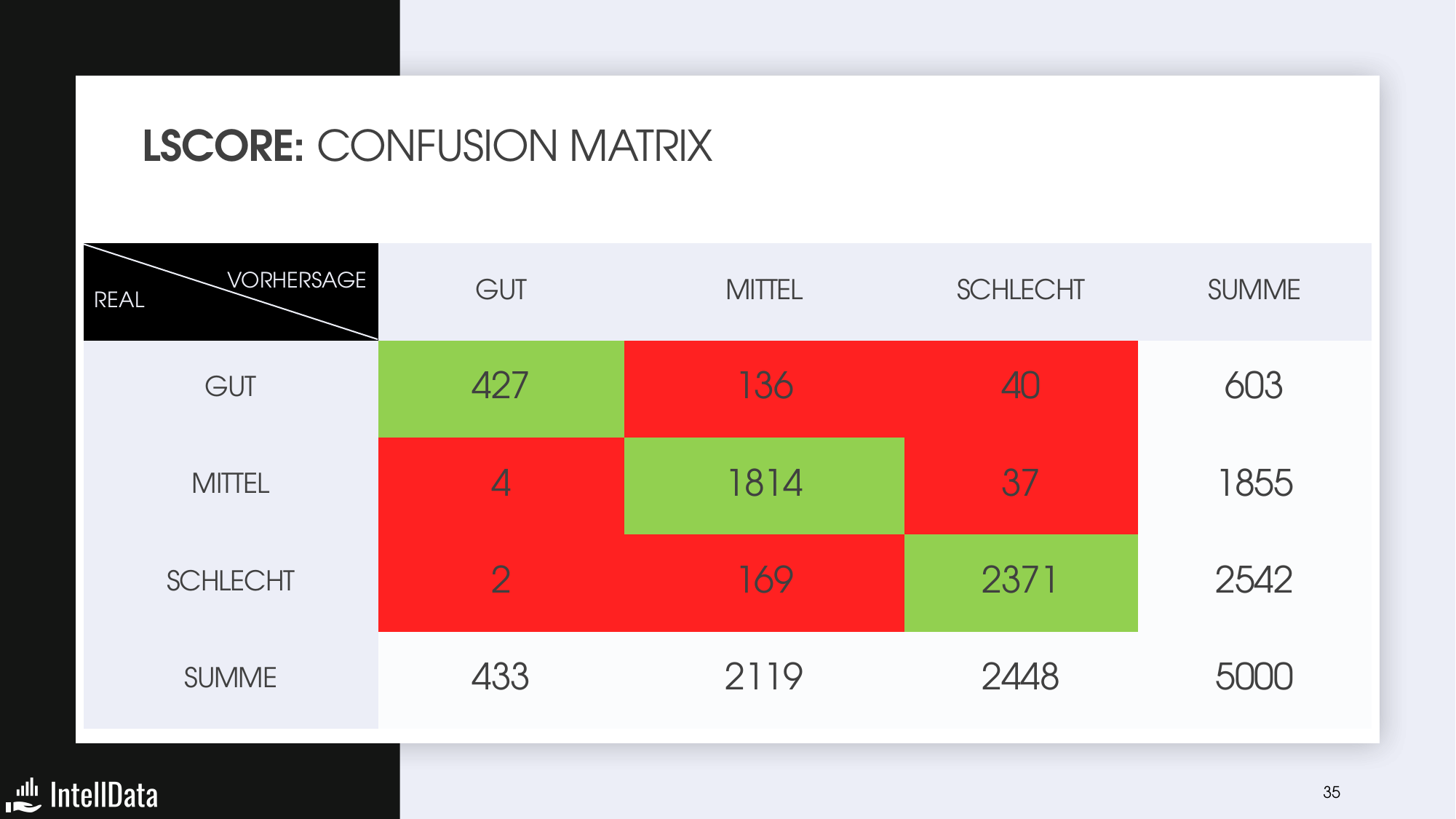

# LScore: Confusion Matrix
| VORHERSAGE REAL | gut | mittel | schlecht | Summe |
| --- | --- | --- | --- | --- |
| gut | 427 | 136 | 40 | 603 |
| mittel | 4 | 1814 | 37 | 1855 |
| schlecht | 2 | 169 | 2371 | 2542 |
| Summe | 433 | 2119 | 2448 | 5000 |
35